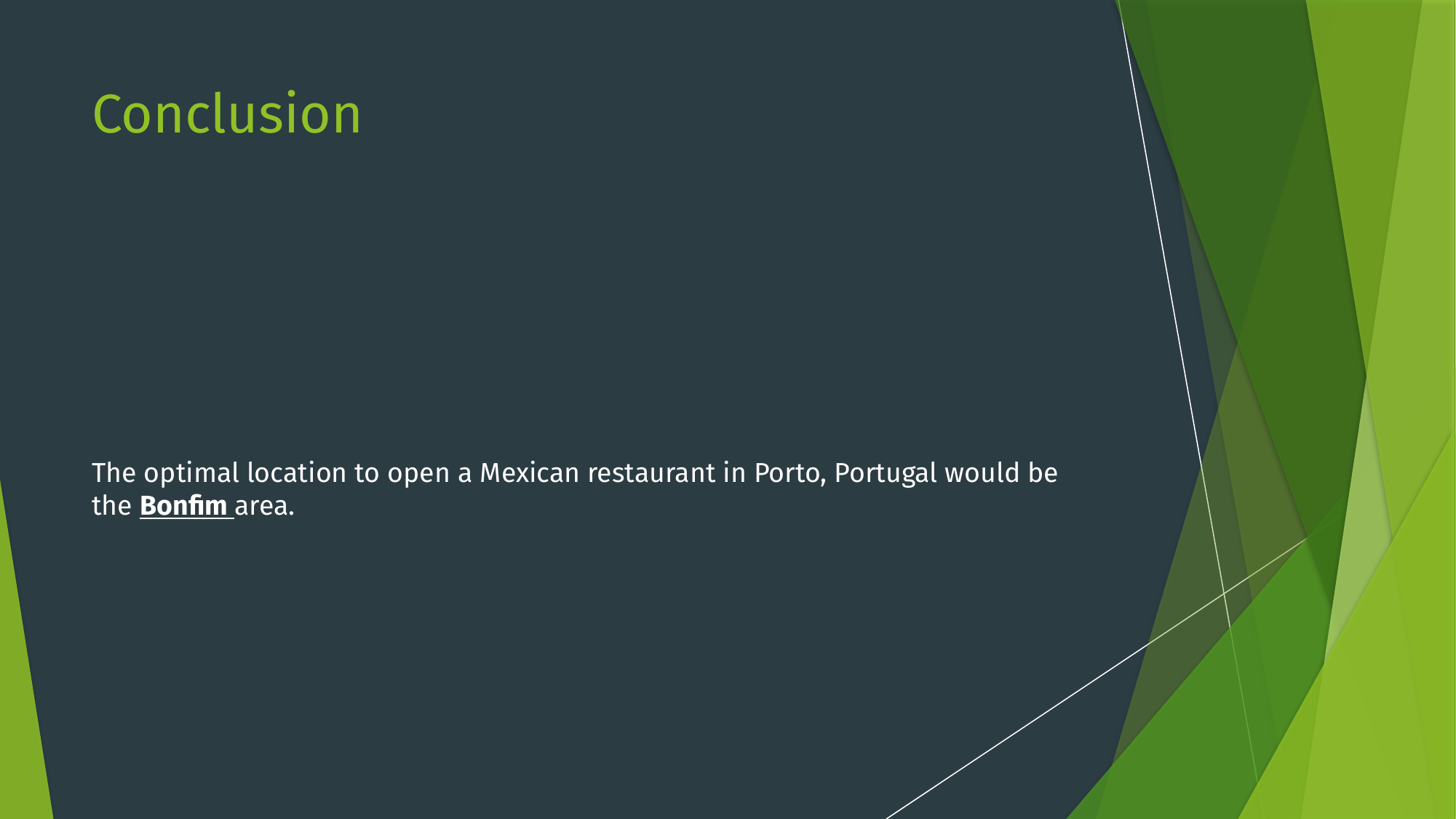

# Conclusion

The optimal location to open a Mexican restaurant in Porto, Portugal would be the Bonfim area.